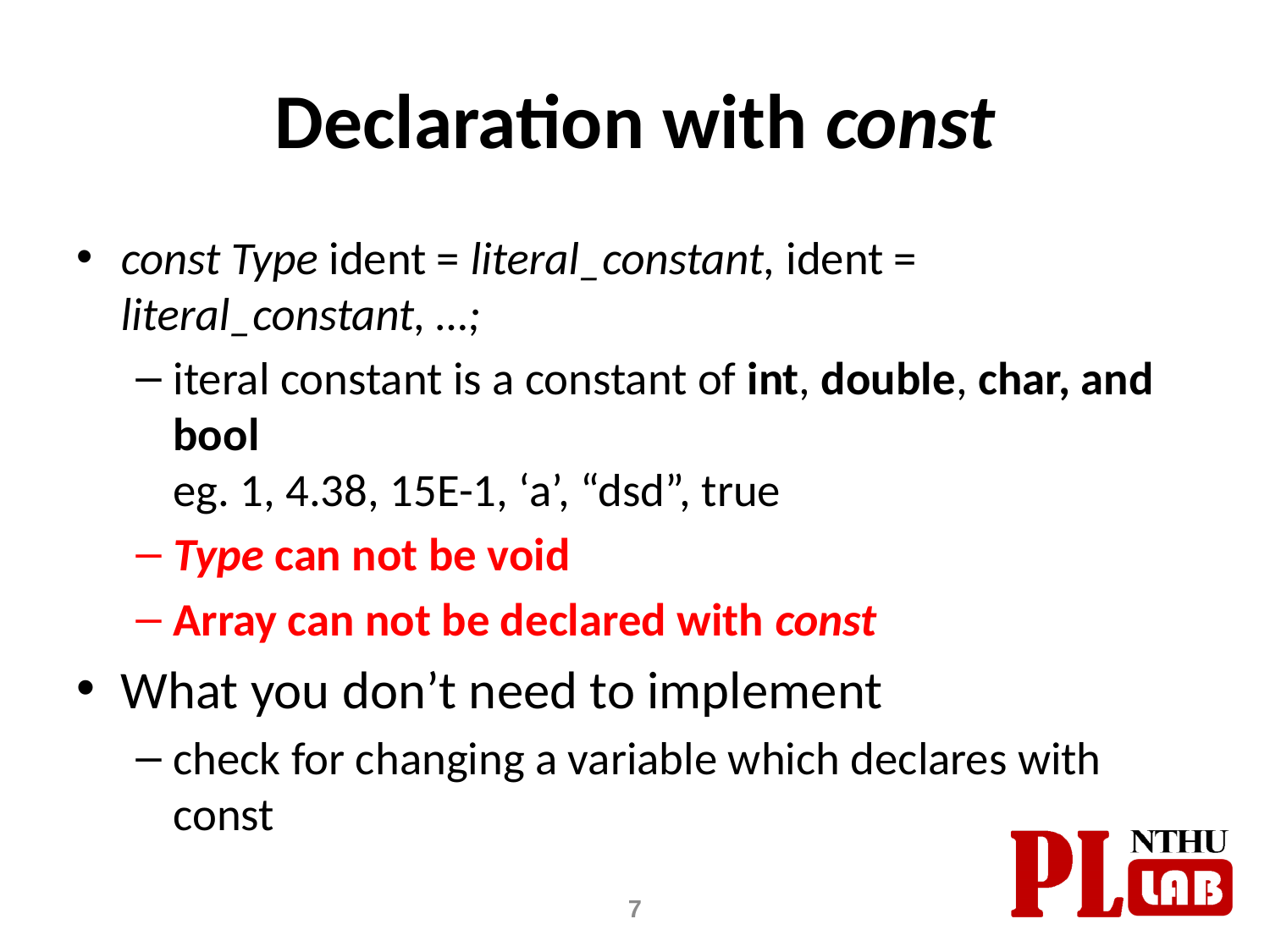

# Declaration with const
const Type ident = literal_constant, ident = literal_constant, …;
iteral constant is a constant of int, double, char, and bool
eg. 1, 4.38, 15E-1, ‘a’, “dsd”, true
Type can not be void
Array can not be declared with const
What you don’t need to implement
check for changing a variable which declares with const
7